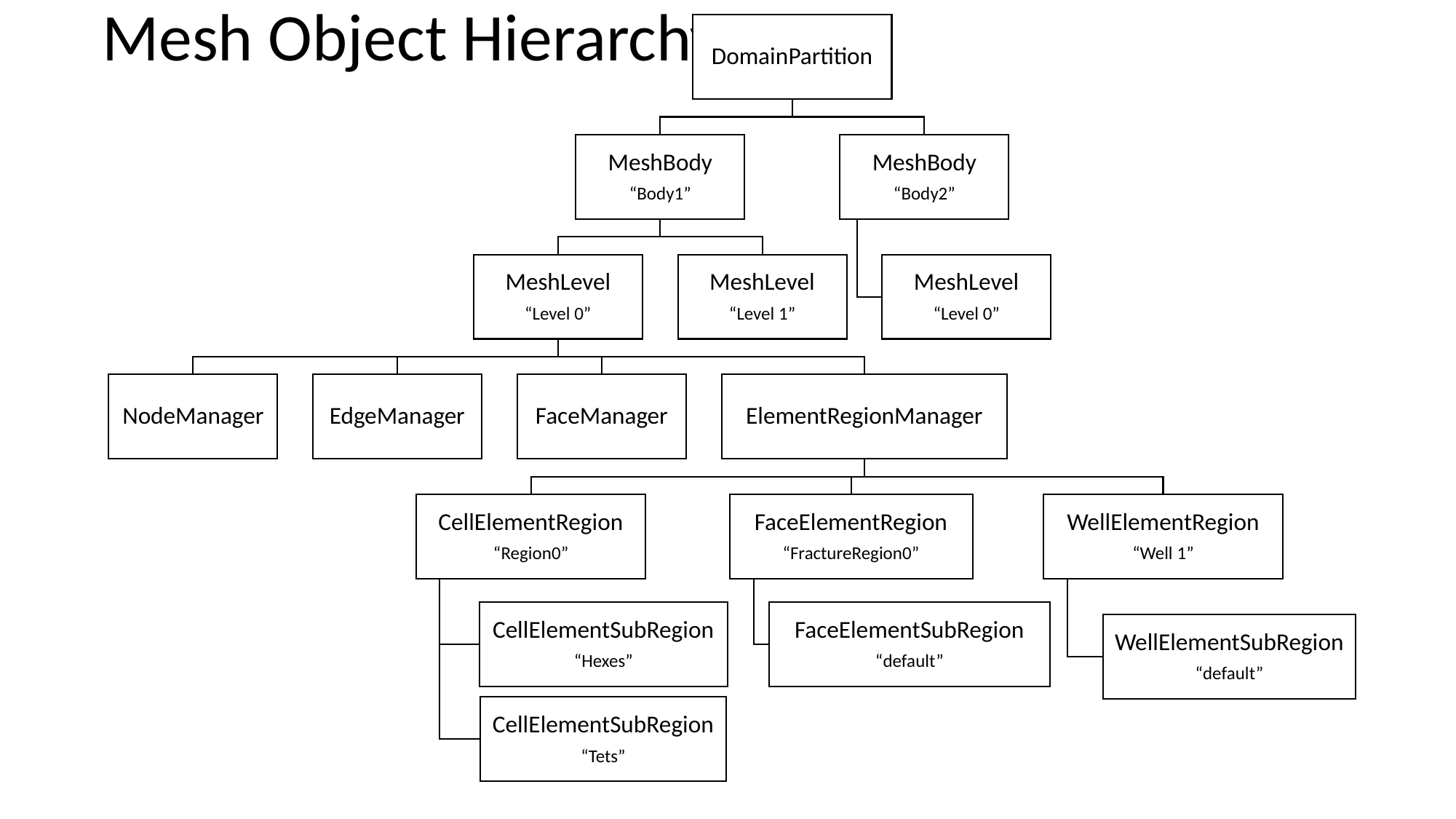

# Mesh Object Hierarchy
DomainPartition
MeshBody
“Body1”
MeshLevel
“Level 0”
NodeManager
EdgeManager
FaceManager
ElementRegionManager
CellElementRegion
“Region0”
CellElementSubRegion
“Hexes”
CellElementSubRegion
“Tets”
FaceElementRegion
“FractureRegion0”
FaceElementSubRegion
“default”
WellElementRegion
“Well 1”
WellElementSubRegion
“default”
MeshLevel
“Level 1”
MeshBody
“Body2”
MeshLevel
“Level 0”